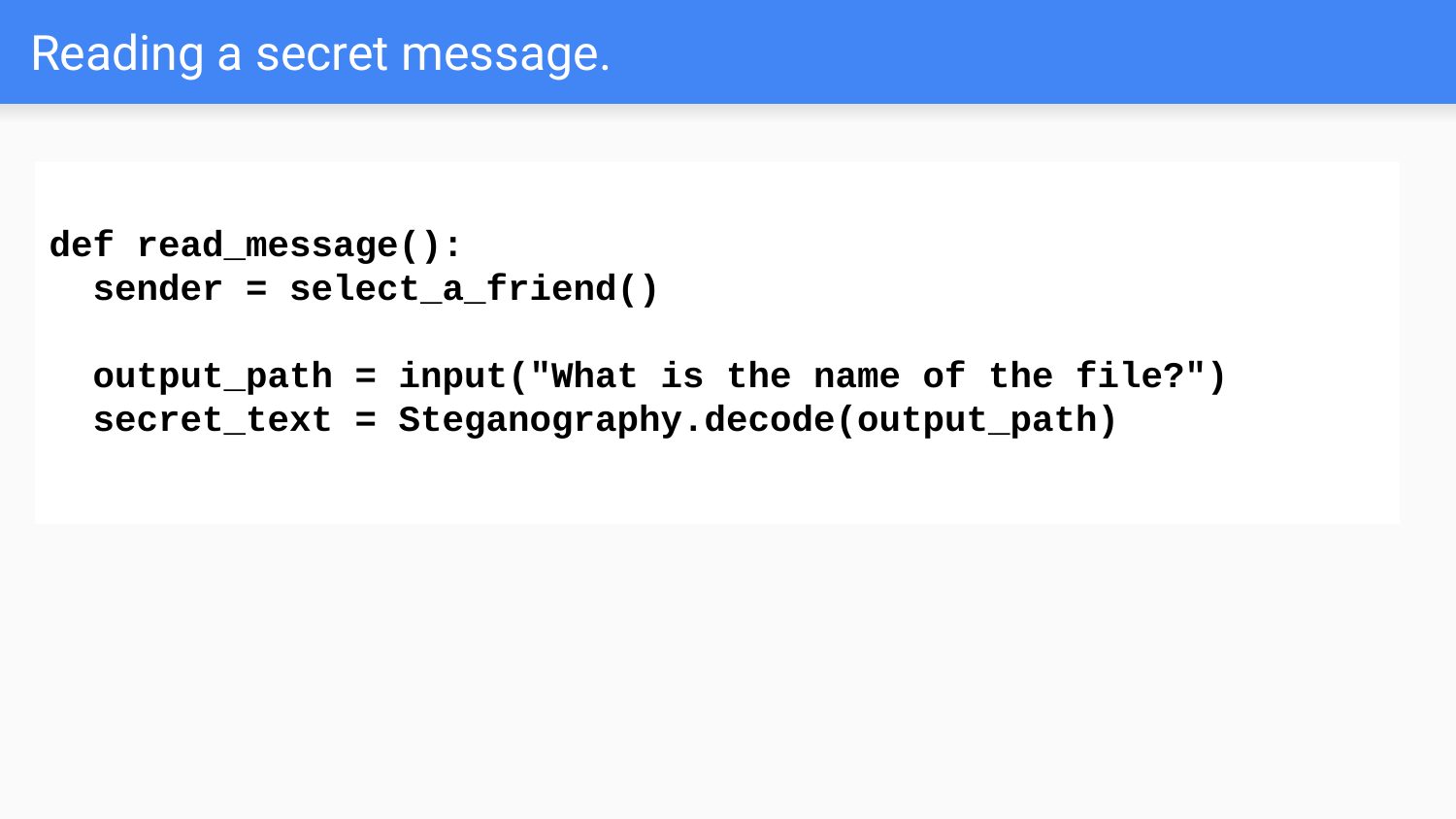

# Reading a secret message.

def read_message():
  sender = select_a_friend()

  output_path = input("What is the name of the file?")
  secret_text = Steganography.decode(output_path)